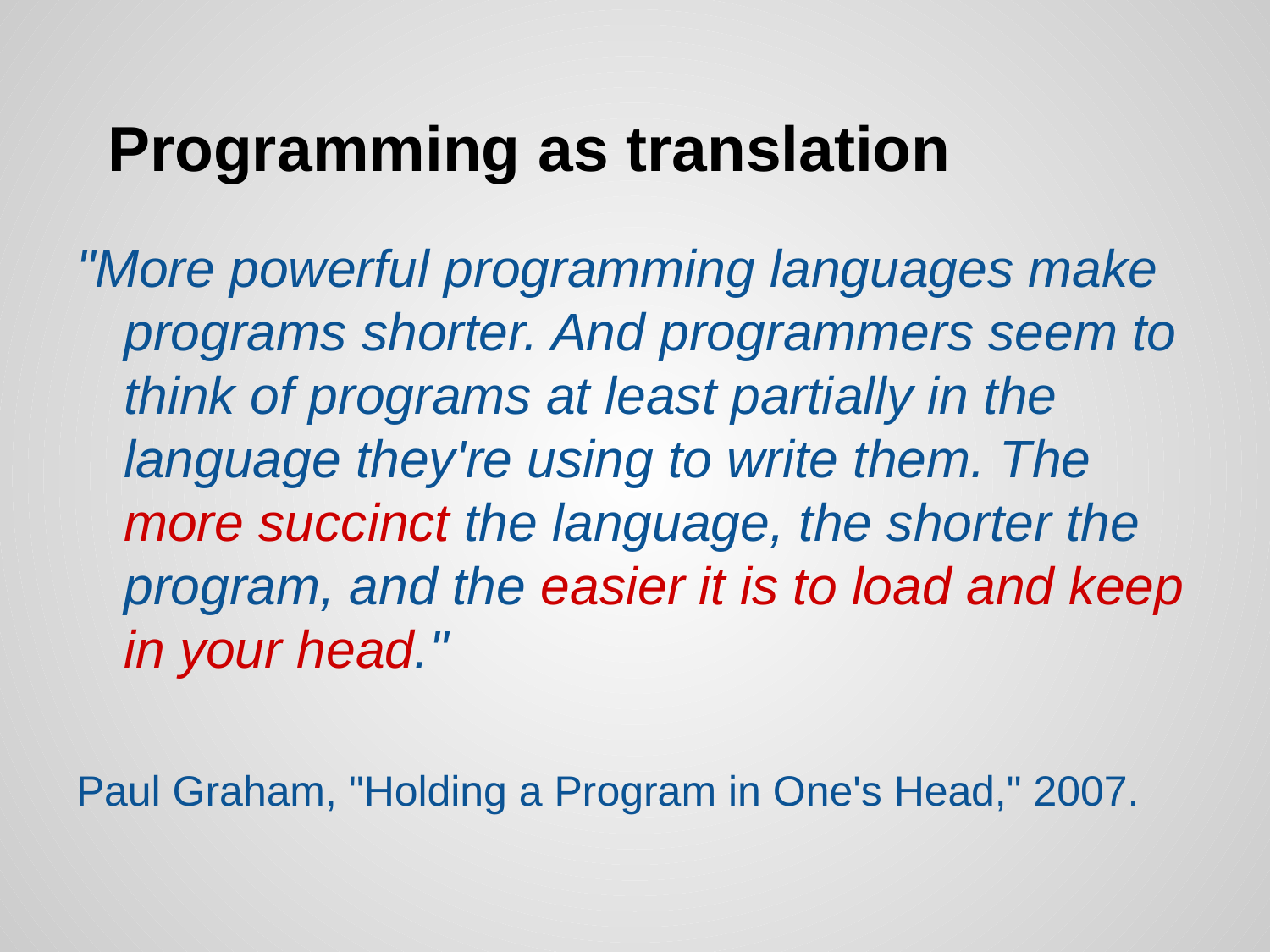

# Programming as translation
"More powerful programming languages make programs shorter. And programmers seem to think of programs at least partially in the language they're using to write them. The more succinct the language, the shorter the program, and the easier it is to load and keep in your head."

Paul Graham, "Holding a Program in One's Head," 2007.